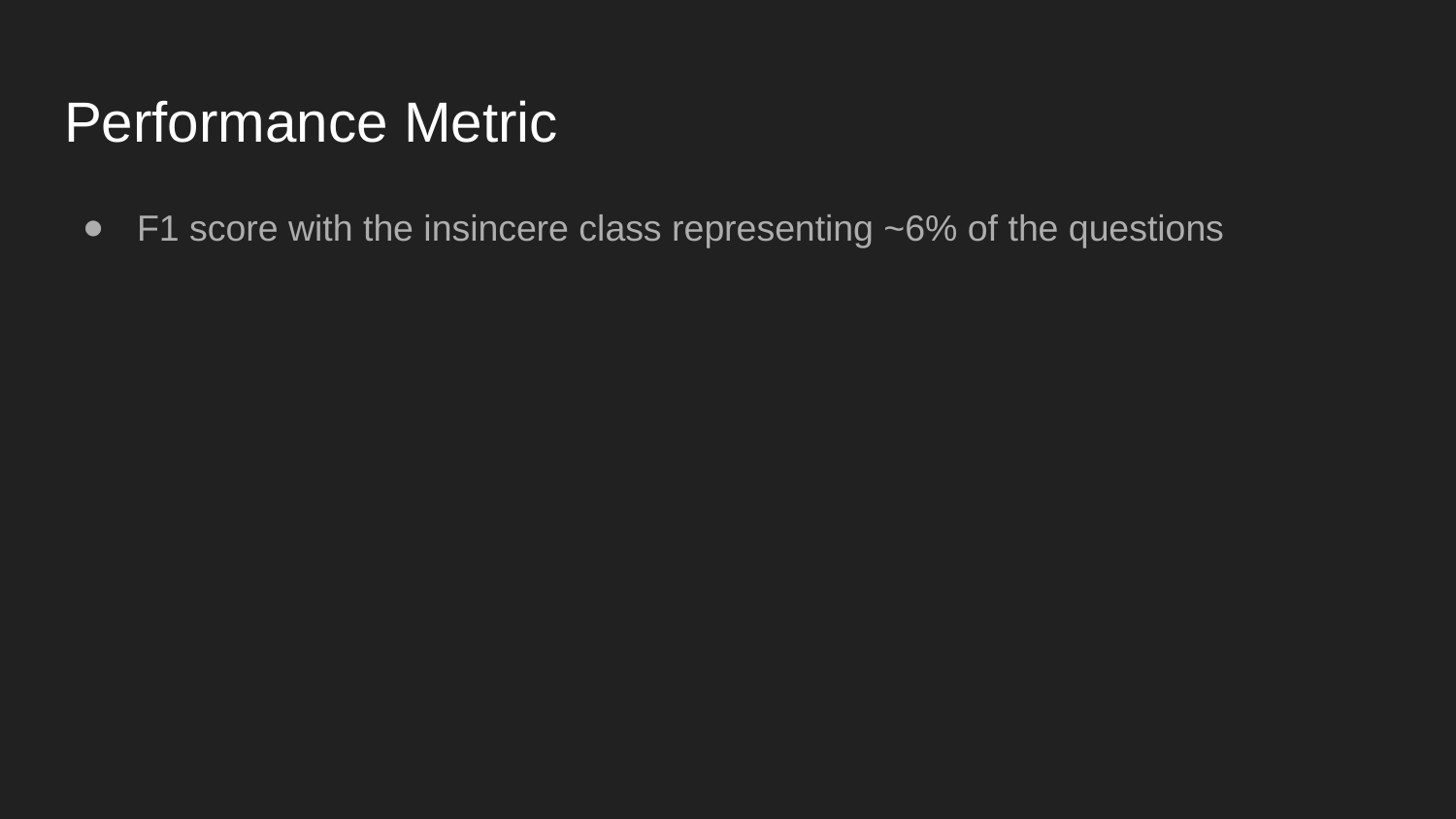

# Performance Metric
F1 score with the insincere class representing ~6% of the questions